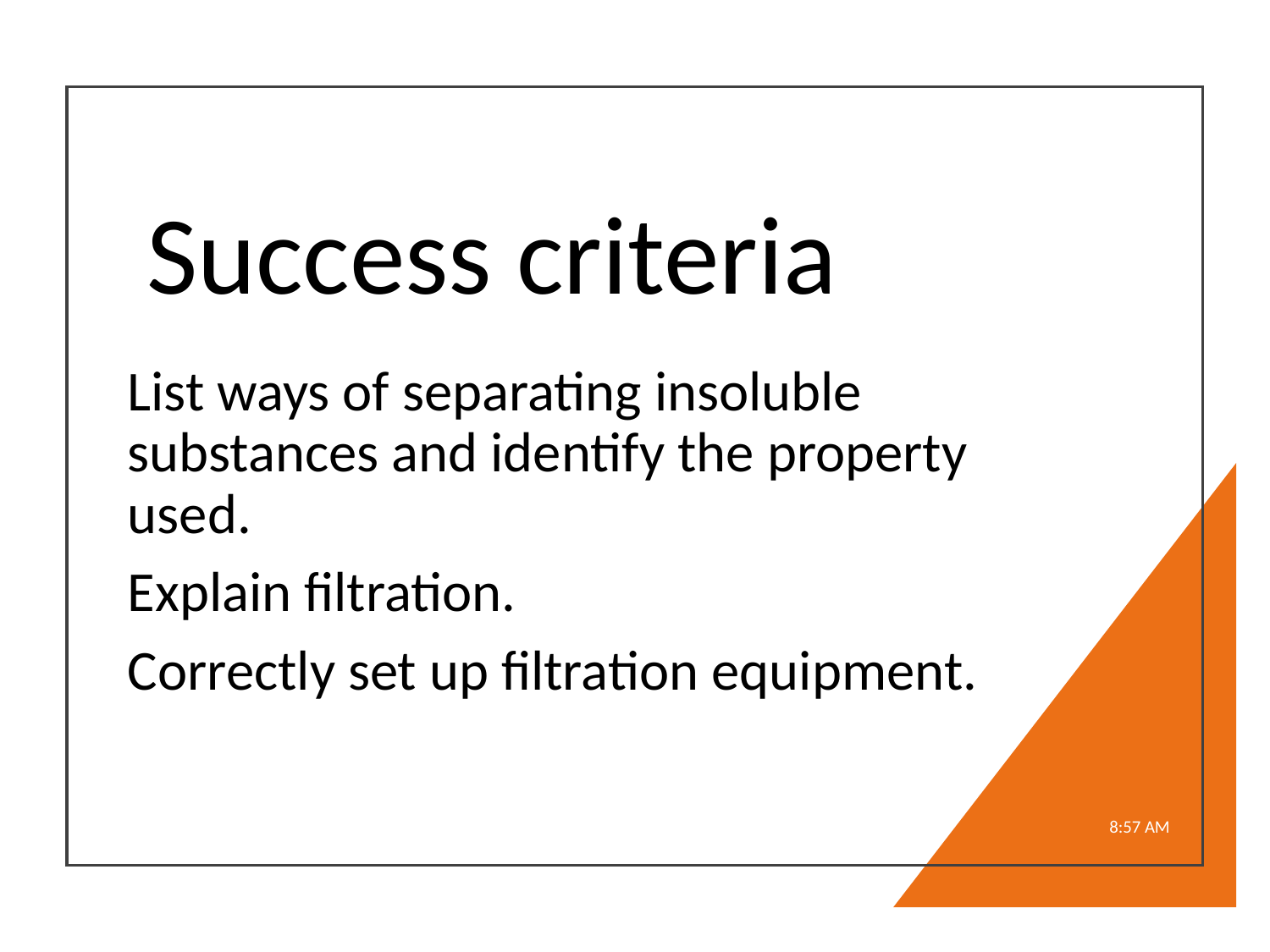

# Success criteria
List ways of separating insoluble substances and identify the property used.
Explain filtration.
Correctly set up filtration equipment.

8:57 AM